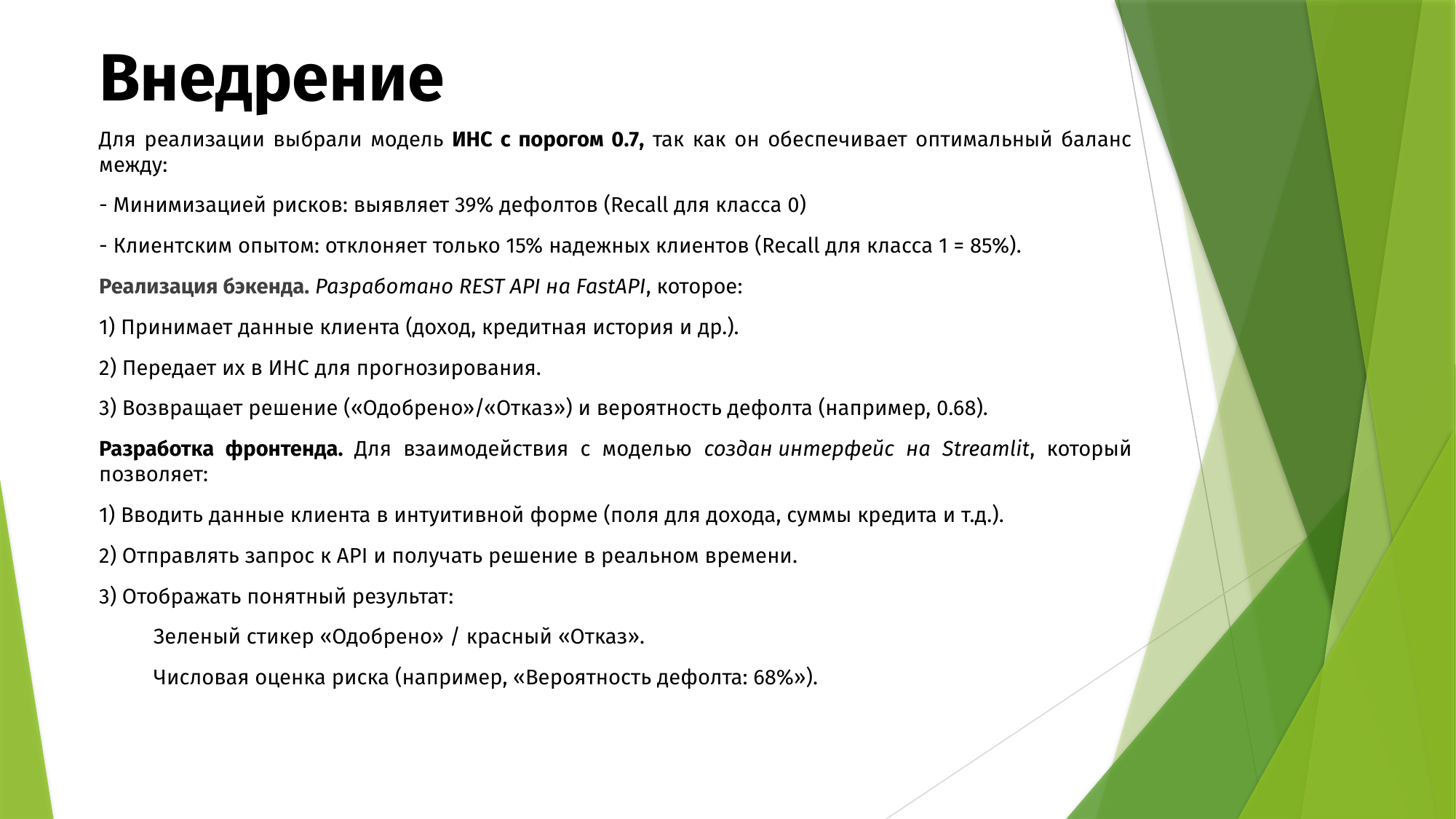

# Внедрение
Для реализации выбрали модель ИНС с порогом 0.7, так как он обеспечивает оптимальный баланс между:
- Минимизацией рисков: выявляет 39% дефолтов (Recall для класса 0)
- Клиентским опытом: отклоняет только 15% надежных клиентов (Recall для класса 1 = 85%).
Реализация бэкенда. Разработано REST API на FastAPI, которое:
1) Принимает данные клиента (доход, кредитная история и др.).
2) Передает их в ИНС для прогнозирования.
3) Возвращает решение («Одобрено»/«Отказ») и вероятность дефолта (например, 0.68).
Разработка фронтенда. Для взаимодействия с моделью создан интерфейс на Streamlit, который позволяет:
1) Вводить данные клиента в интуитивной форме (поля для дохода, суммы кредита и т.д.).
2) Отправлять запрос к API и получать решение в реальном времени.
3) Отображать понятный результат:
Зеленый стикер «Одобрено» / красный «Отказ».
Числовая оценка риска (например, «Вероятность дефолта: 68%»).